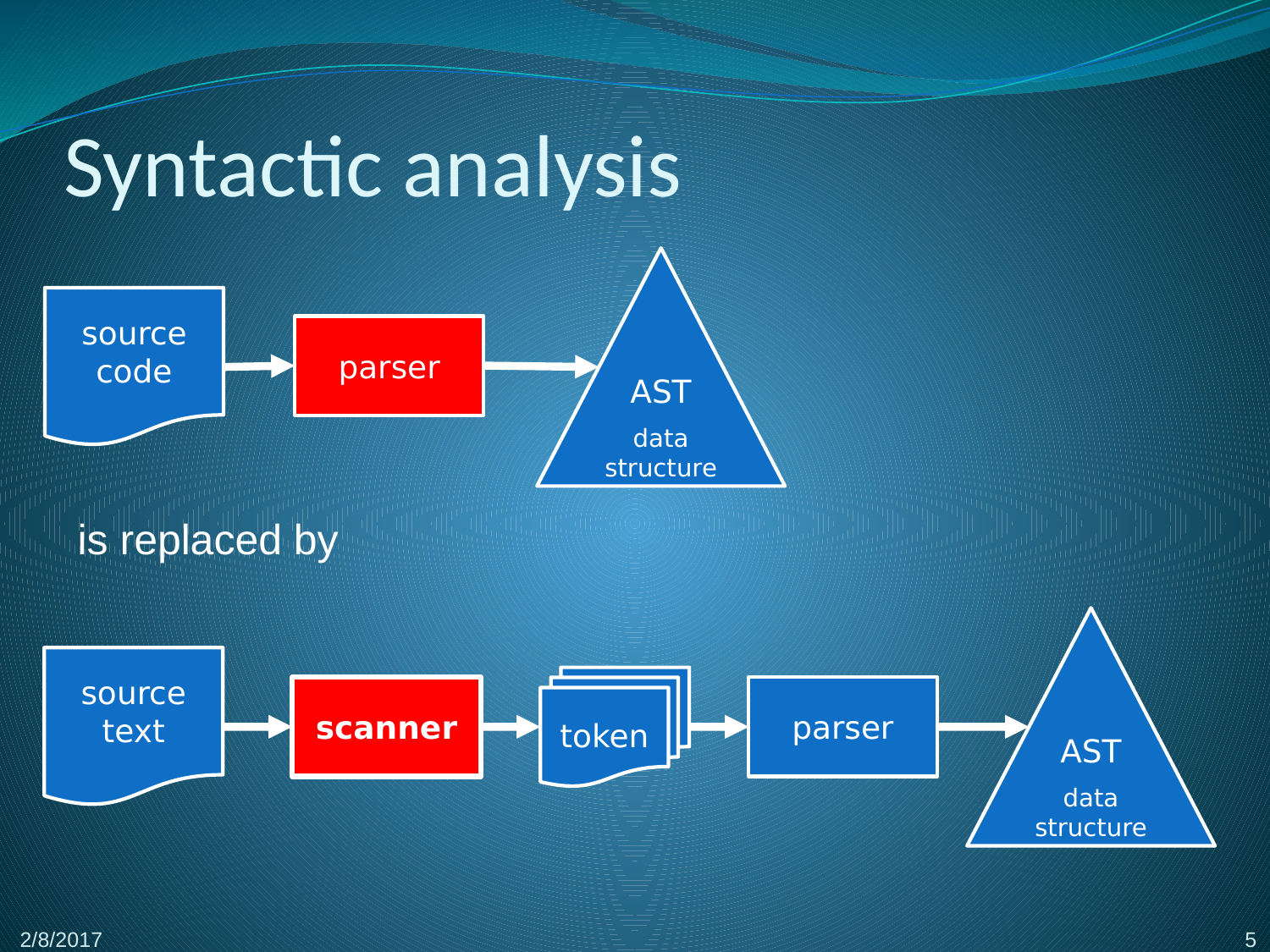

# Syntactic analysis
AST
data
structure
source
code
parser
is replaced by
AST
data
structure
source
text
token
scanner
parser
5
2/8/2017